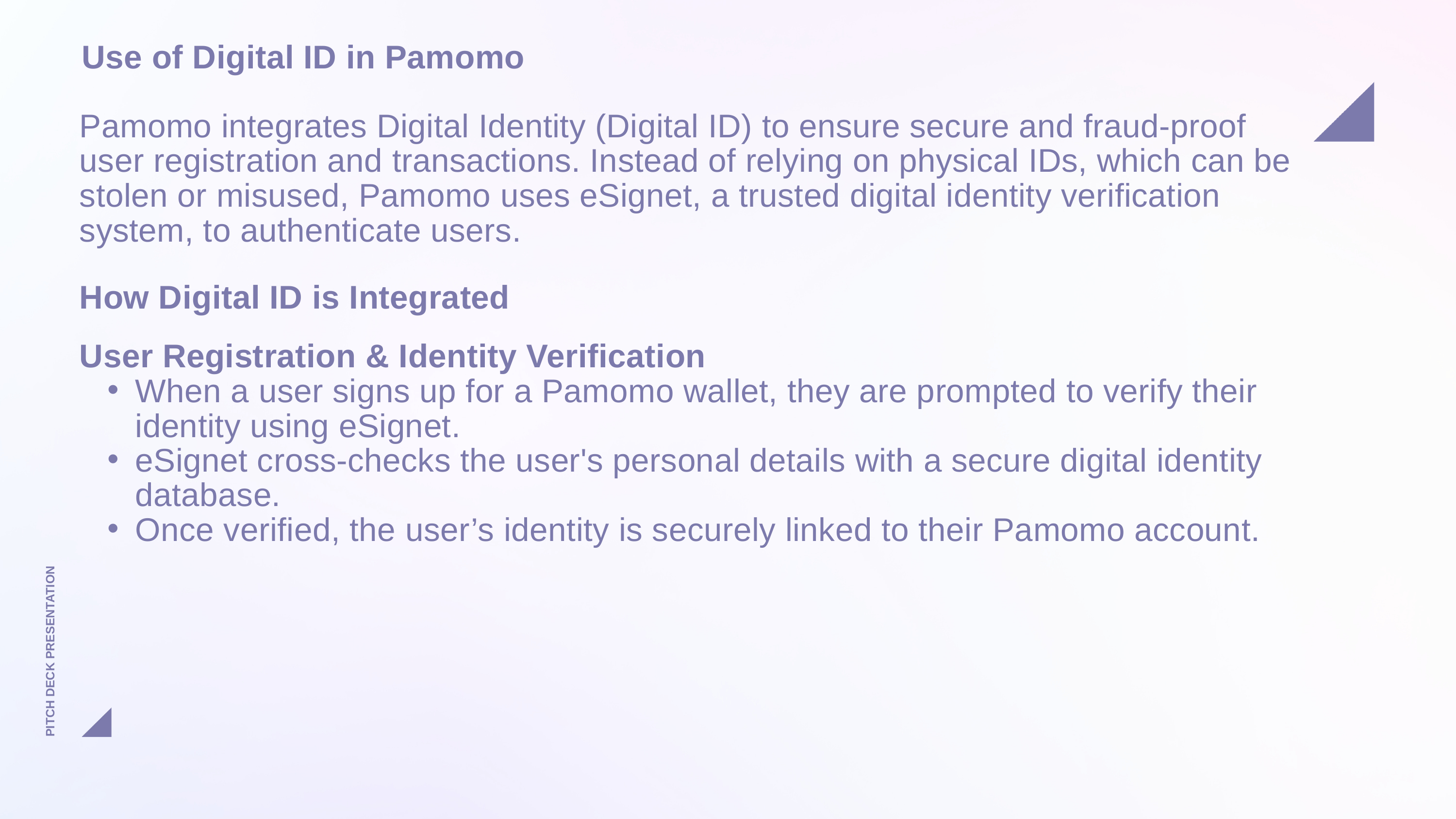

Use of Digital ID in Pamomo

Pamomo integrates Digital Identity (Digital ID) to ensure secure and fraud-proof user registration and transactions. Instead of relying on physical IDs, which can be stolen or misused, Pamomo uses eSignet, a trusted digital identity verification system, to authenticate users.
How Digital ID is Integrated
User Registration & Identity Verification
When a user signs up for a Pamomo wallet, they are prompted to verify their identity using eSignet.
eSignet cross-checks the user's personal details with a secure digital identity database.
Once verified, the user’s identity is securely linked to their Pamomo account.

PITCH DECK PRESENTATION